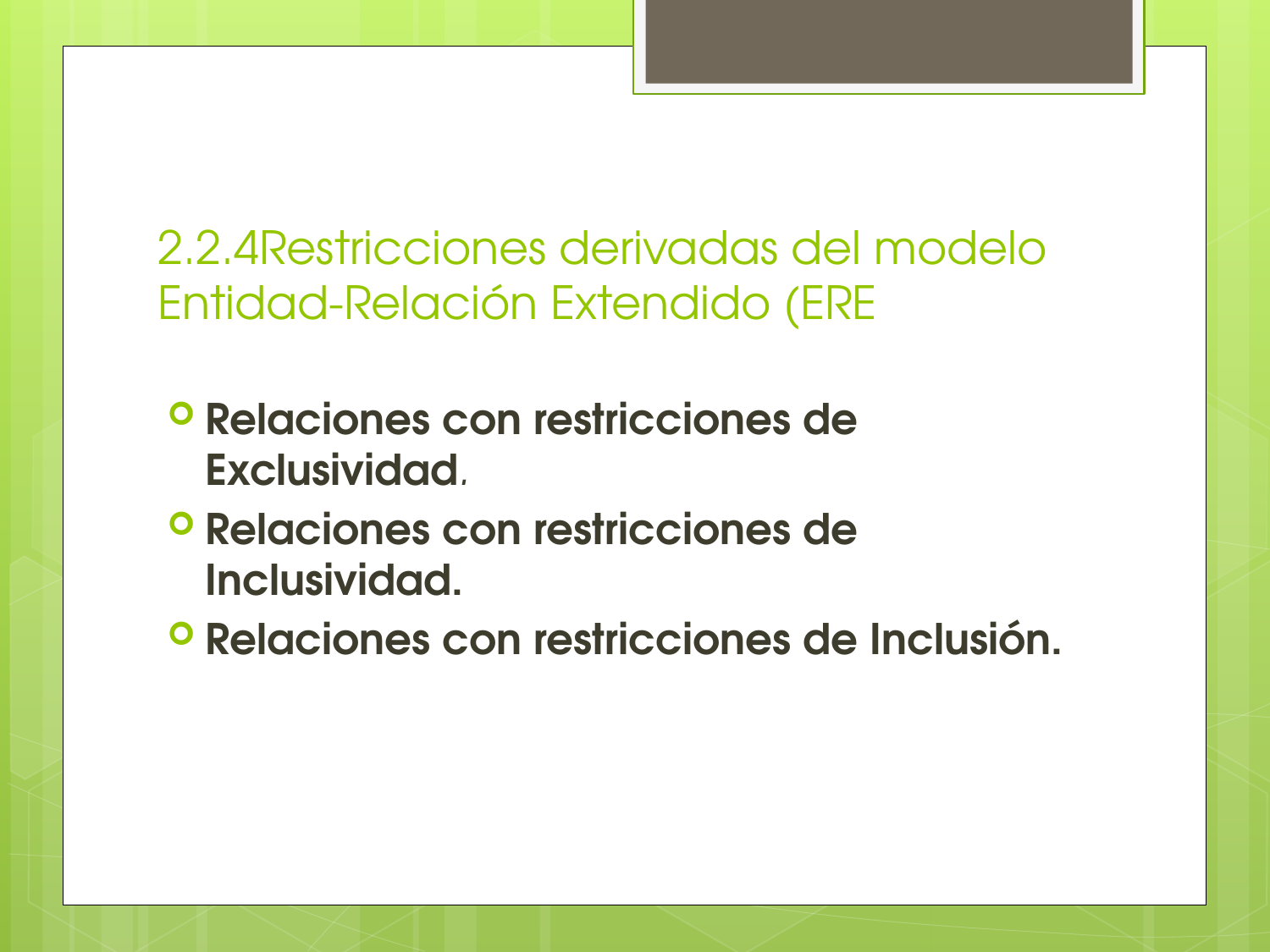

# 2.2.4Restricciones derivadas del modelo Entidad-Relación Extendido (ERE
Relaciones con restricciones de Exclusividad.
Relaciones con restricciones de Inclusividad.
Relaciones con restricciones de Inclusión.